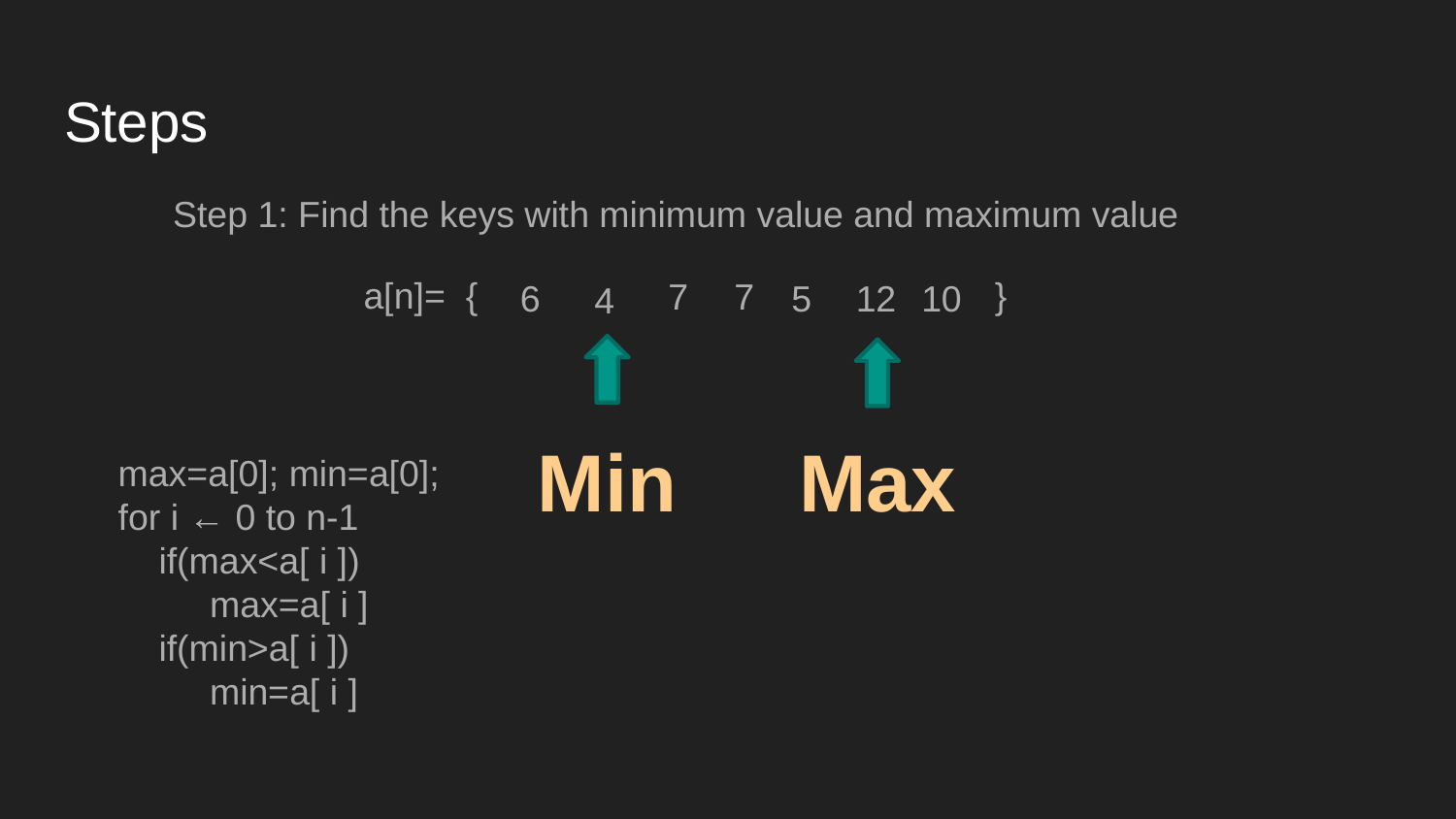

# Steps
Step 1: Find the keys with minimum value and maximum value
a[n]=  {
}
7
7

6
5
12
10

4

Min
Max
max=a[0]; min=a[0];
for i ← 0 to n-1
    if(max<a[ i ])
         max=a[ i ]
    if(min>a[ i ])
         min=a[ i ]